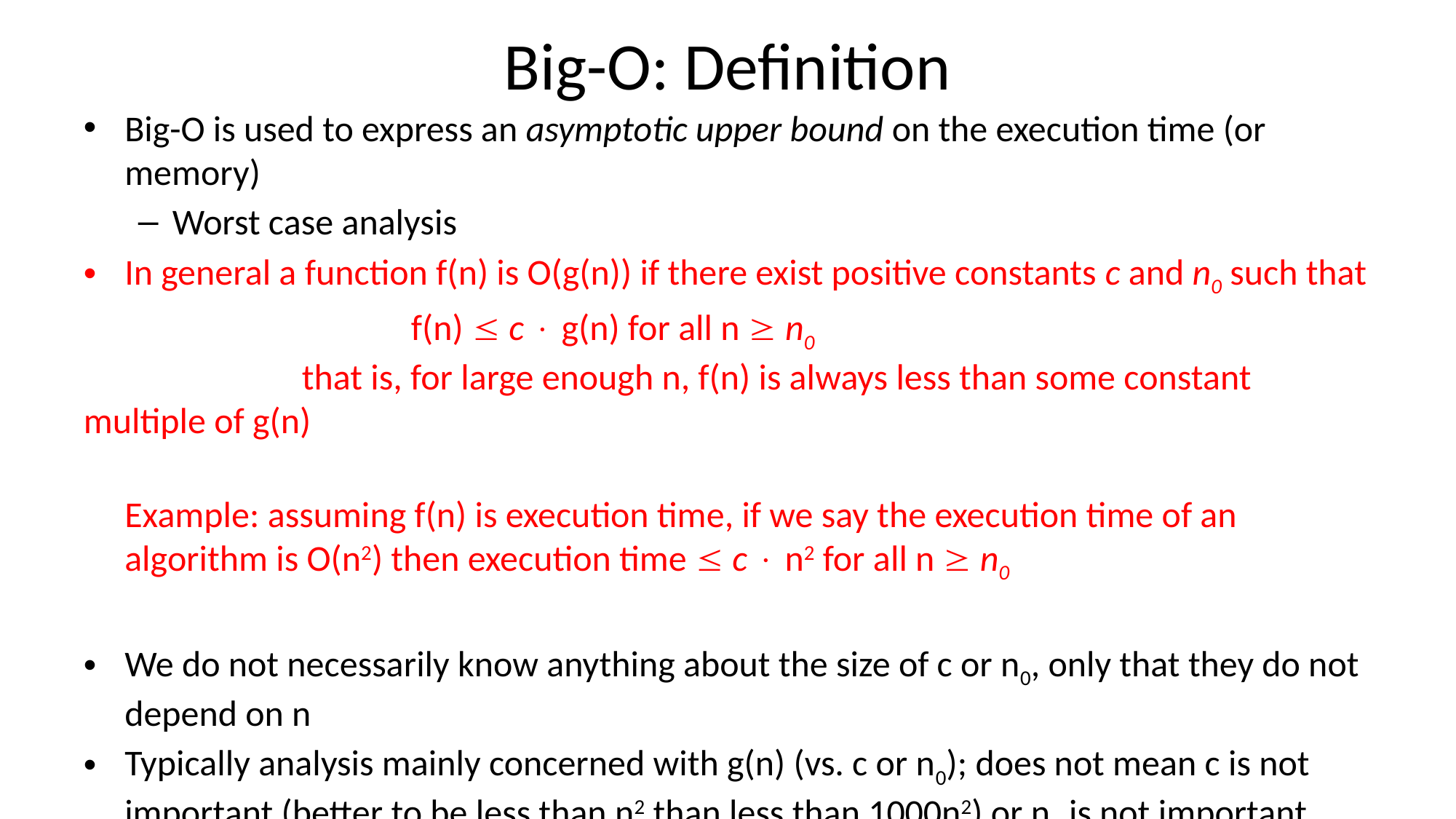

# Big-O: Definition
Big-O is used to express an asymptotic upper bound on the execution time (or memory)
Worst case analysis
In general a function f(n) is O(g(n)) if there exist positive constants c and n0 such that
			f(n) ≤ c ⋅ g(n) for all n ≥ n0
		that is, for large enough n, f(n) is always less than some constant multiple of g(n)
Example: assuming f(n) is execution time, if we say the execution time of an algorithm is O(n2) then execution time ≤ c ⋅ n2 for all n ≥ n0

We do not necessarily know anything about the size of c or n0, only that they do not depend on n
Typically analysis mainly concerned with g(n) (vs. c or n0); does not mean c is not important (better to be less than n2 than less than 1000n2) or n0 is not important (typically better if asymptotic behavior sets in quickly, corresponding to small n0)